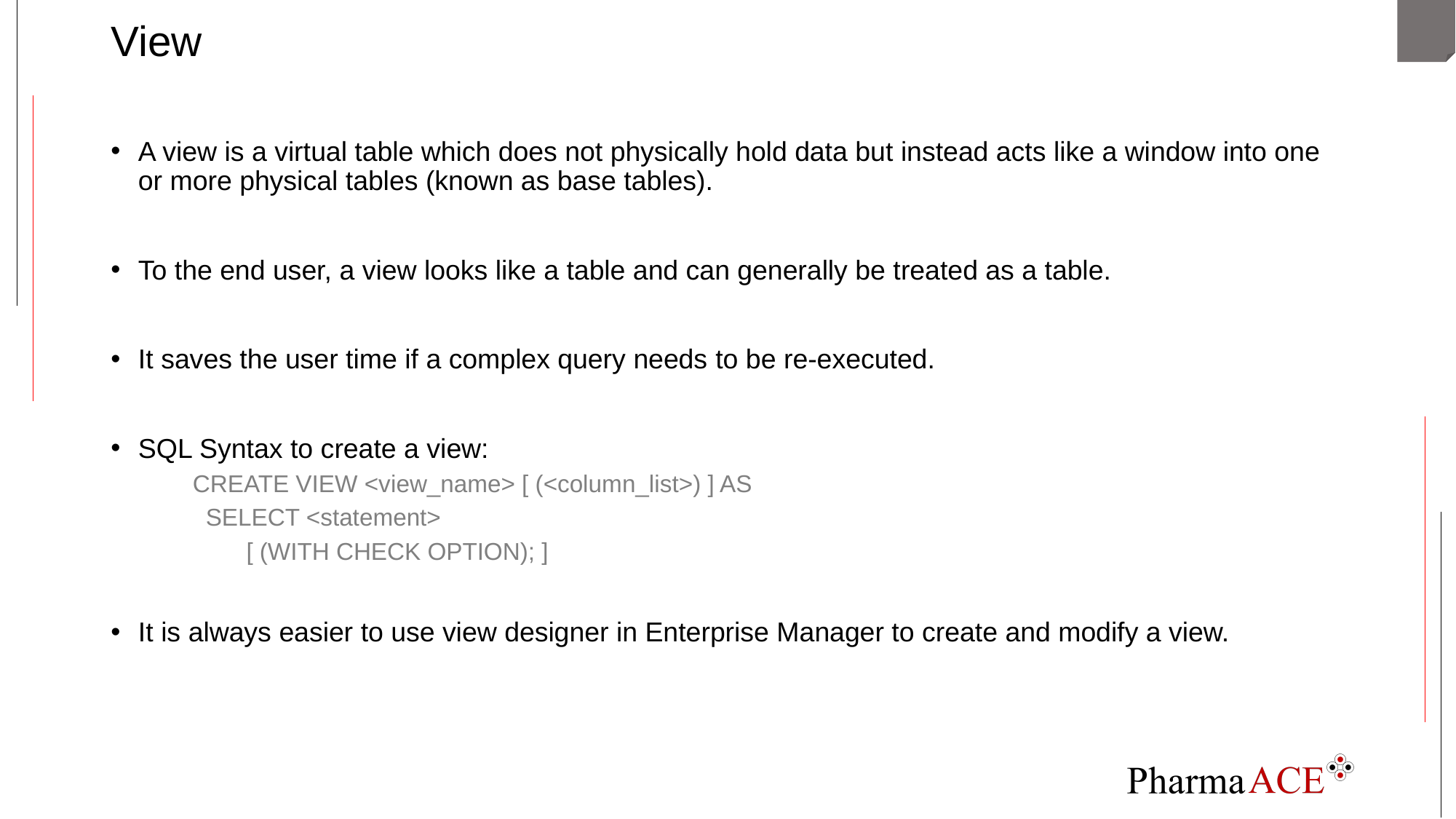

# View
A view is a virtual table which does not physically hold data but instead acts like a window into one or more physical tables (known as base tables).

To the end user, a view looks like a table and can generally be treated as a table.

It saves the user time if a complex query needs to be re-executed.

SQL Syntax to create a view:
	CREATE VIEW <view_name> [ (<column_list>) ] AS
      SELECT <statement>
            [ (WITH CHECK OPTION); ]

It is always easier to use view designer in Enterprise Manager to create and modify a view.